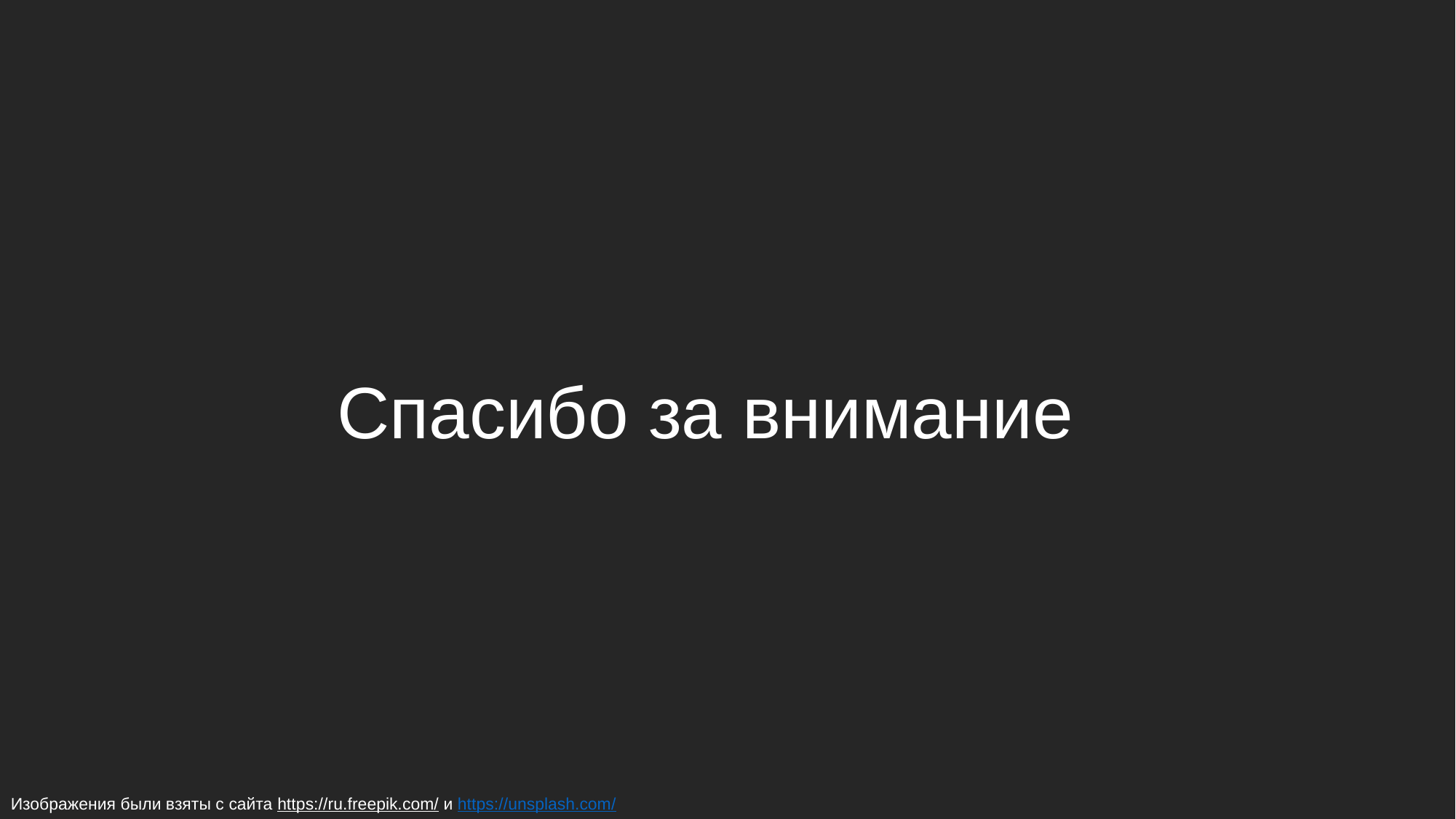

Спасибо за внимание
Изображения были взяты с сайта https://ru.freepik.com/ и https://unsplash.com/